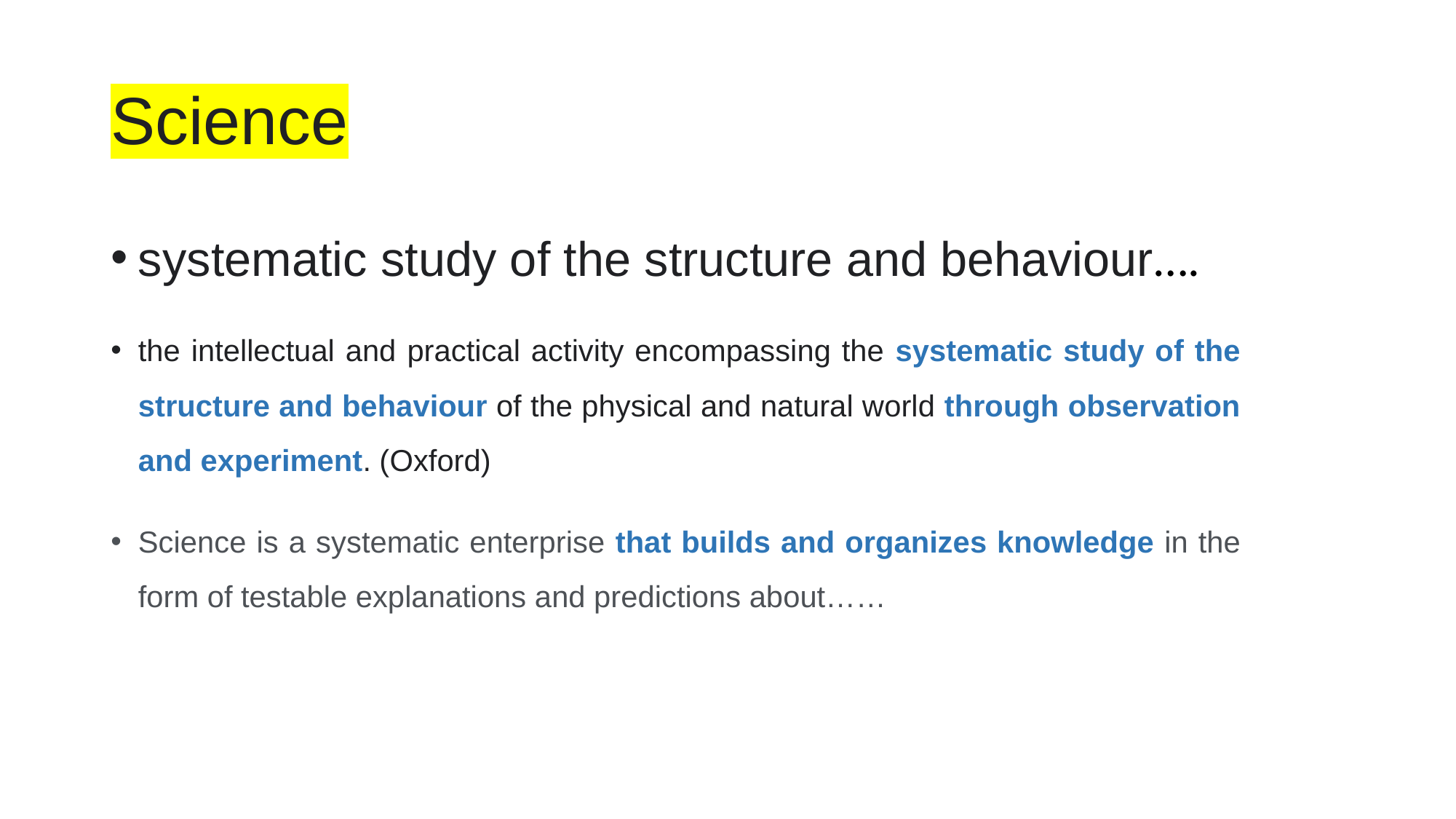

# Science
systematic study of the structure and behaviour….
the intellectual and practical activity encompassing the systematic study of the structure and behaviour of the physical and natural world through observation and experiment. (Oxford)
Science is a systematic enterprise that builds and organizes knowledge in the form of testable explanations and predictions about……